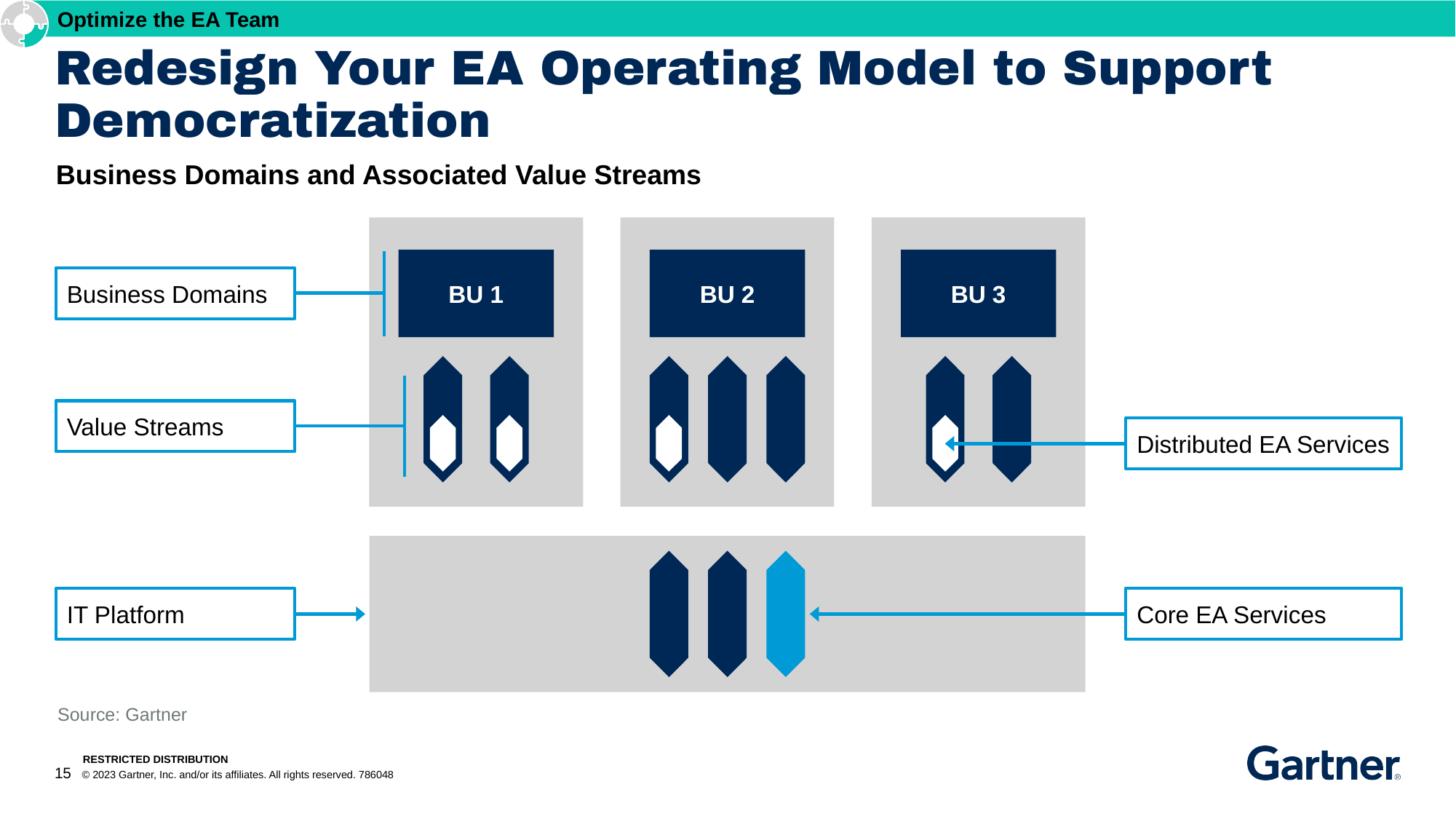

Optimize the EA Team

# Redesign Your EA Operating Model to Support Democratization
Business Domains and Associated Value Streams

BU 1
BU 2
BU 3
Business Domains

Value Streams
Distributed EA Services

IT Platform
Core EA Services
Source: Gartner